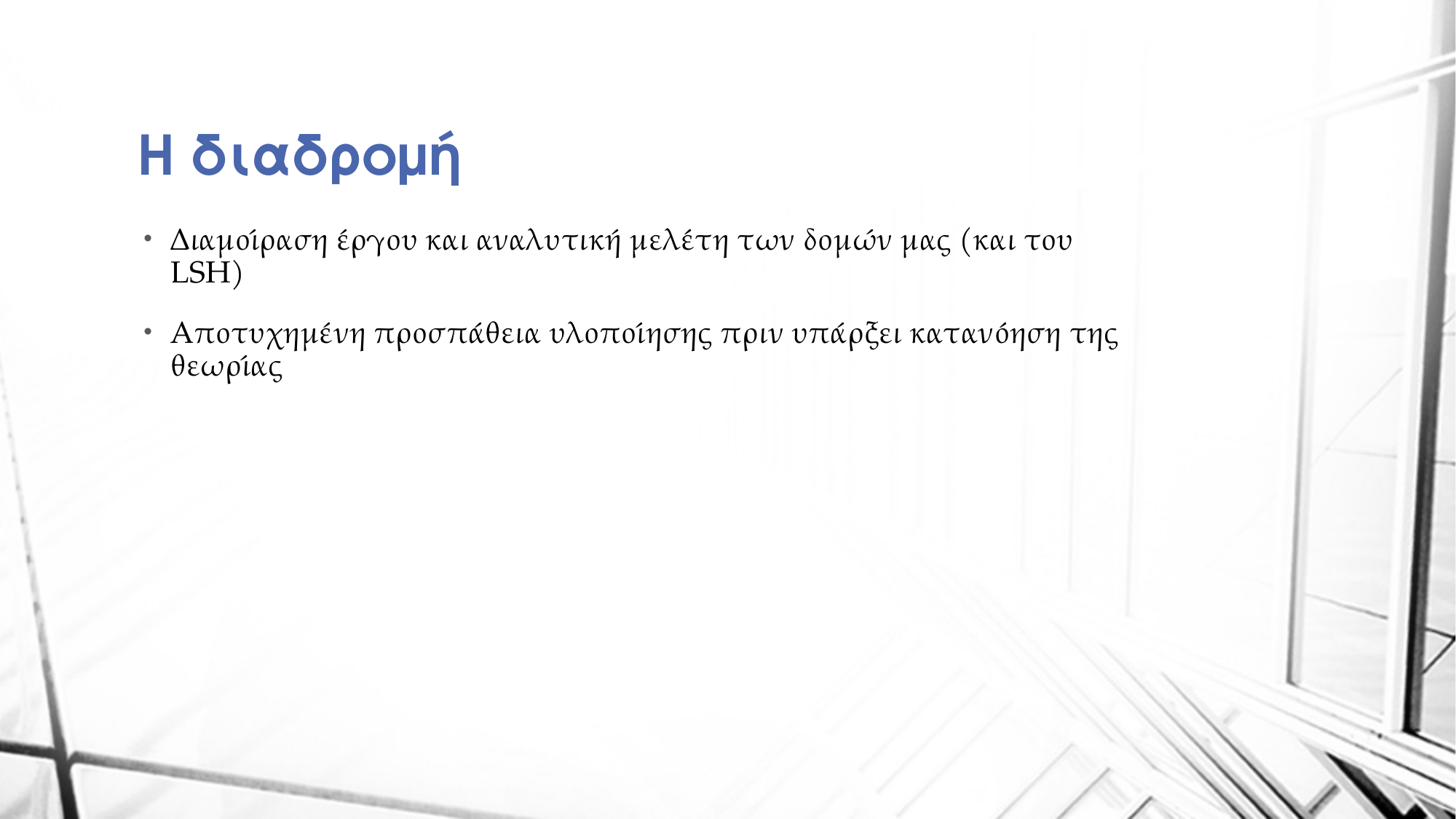

# Η διαδρομή
Διαμοίραση έργου και αναλυτική μελέτη των δομών μας (και του LSH)
Αποτυχημένη προσπάθεια υλοποίησης πριν υπάρξει κατανόηση της θεωρίας